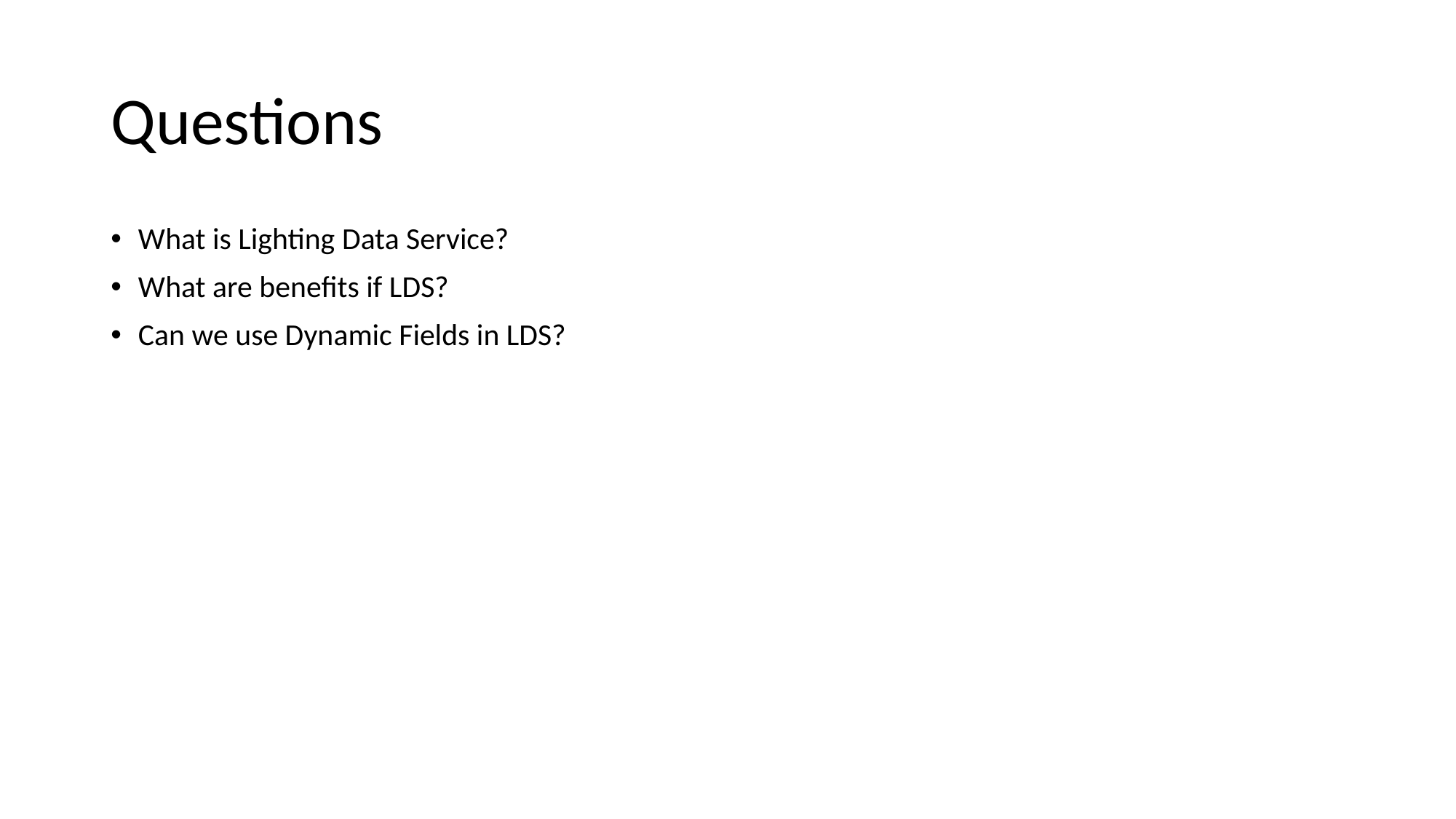

# Questions
What is Lighting Data Service?
What are benefits if LDS?
Can we use Dynamic Fields in LDS?